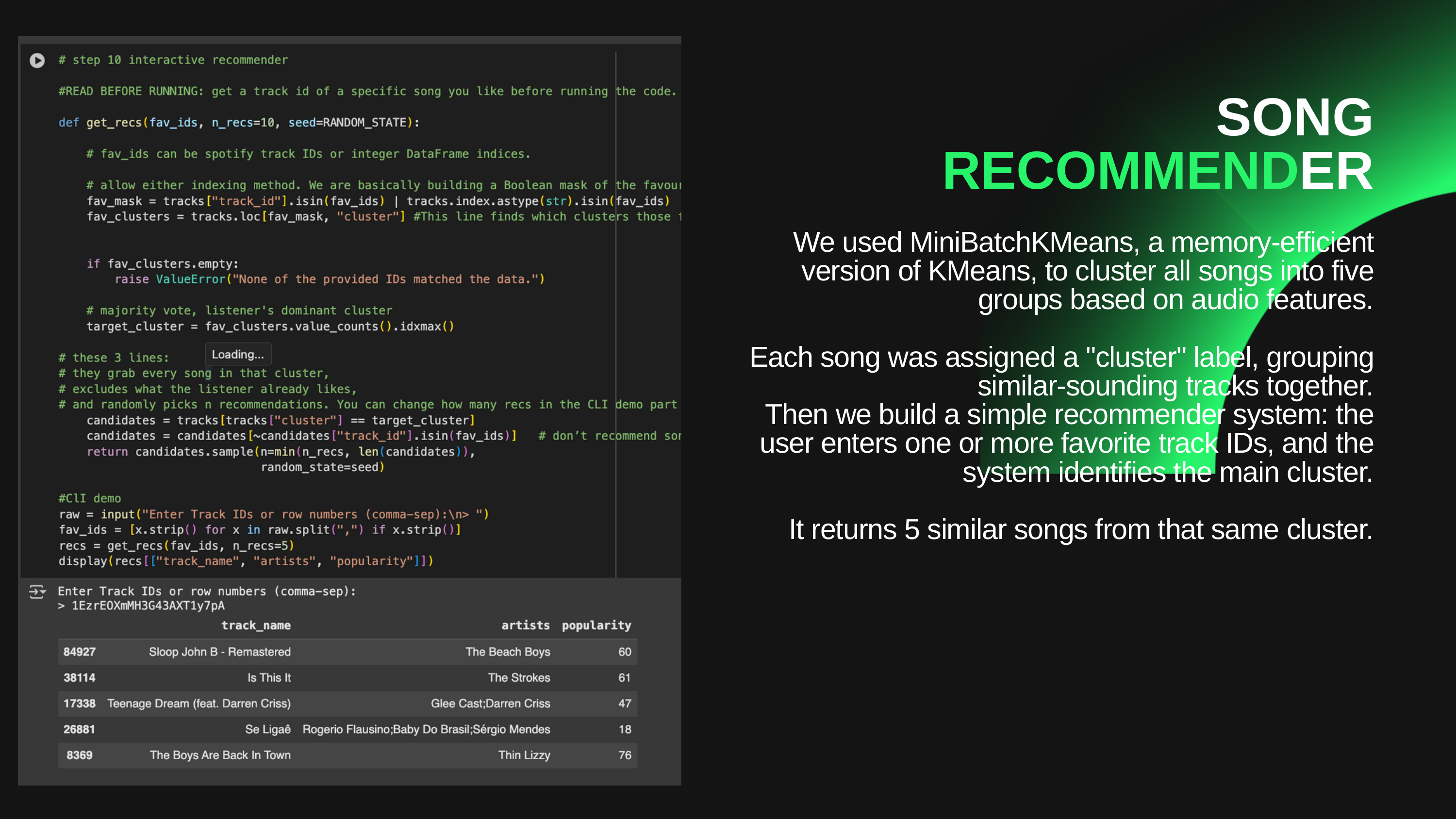

SONG RECOMMENDER
We used MiniBatchKMeans, a memory-efficient version of KMeans, to cluster all songs into five groups based on audio features.

Each song was assigned a "cluster" label, grouping similar-sounding tracks together.
Then we build a simple recommender system: the user enters one or more favorite track IDs, and the system identifies the main cluster.

It returns 5 similar songs from that same cluster.